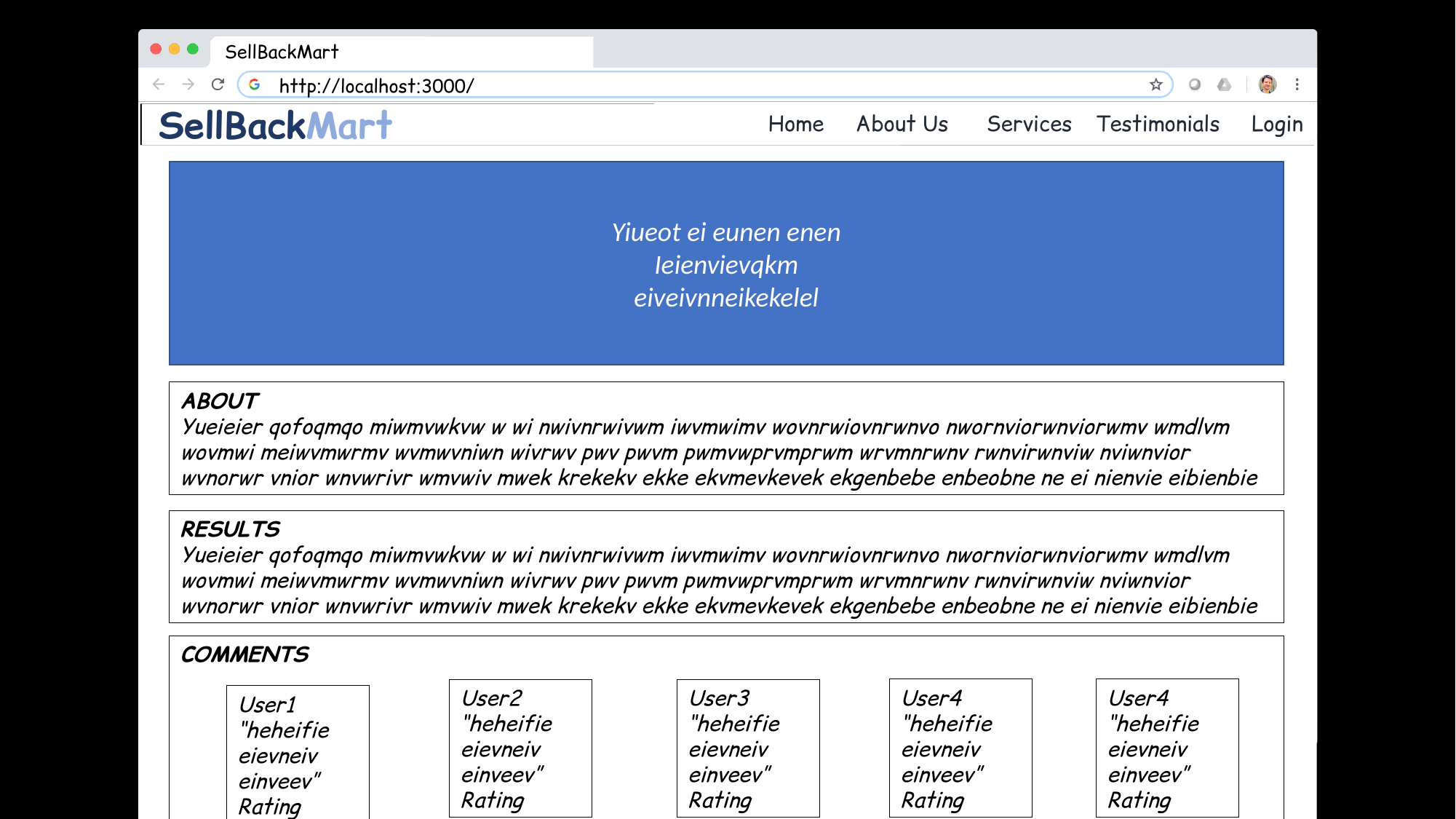

SellBackMart
http://localhost:3000/
Home     About Us	Services	Testimonials     Login
Catalog     Users Profile    Username
 SellBackMart
About |  Results |  Comments
Home
		              Sign-In
Yiueot ei eunen enen
Ieienvievqkm
eiveivnneikekelel
ABOUT
Yueieier qofoqmqo miwmvwkvw w wi nwivnrwivwm iwvmwimv wovnrwiovnrwnvo nwornviorwnviorwmv wmdlvm wovmwi meiwvmwrmv wvmwvniwn wivrwv pwv pwvm pwmvwprvmprwm wrvmnrwnv rwnvirwnviw nviwnvior  wvnorwr vnior wnvwrivr wmvwiv mwek krekekv ekke ekvmevkevek ekgenbebe enbeobne ne ei nienvie eibienbie
RESULTS
Yueieier qofoqmqo miwmvwkvw w wi nwivnrwivwm iwvmwimv wovnrwiovnrwnvo nwornviorwnviorwmv wmdlvm wovmwi meiwvmwrmv wvmwvniwn wivrwv pwv pwvm pwmvwprvmprwm wrvmnrwnv rwnvirwnviw nviwnvior  wvnorwr vnior wnvwrivr wmvwiv mwek krekekv ekke ekvmevkevek ekgenbebe enbeobne ne ei nienvie eibienbie
COMMENTS

User4
“heheifie eievneiv einveev”
Rating
User4
“heheifie eievneiv einveev”
Rating
User2
“heheifie eievneiv einveev”
Rating
User3
“heheifie eievneiv einveev”
Rating
User1
“heheifie eievneiv einveev”
Rating